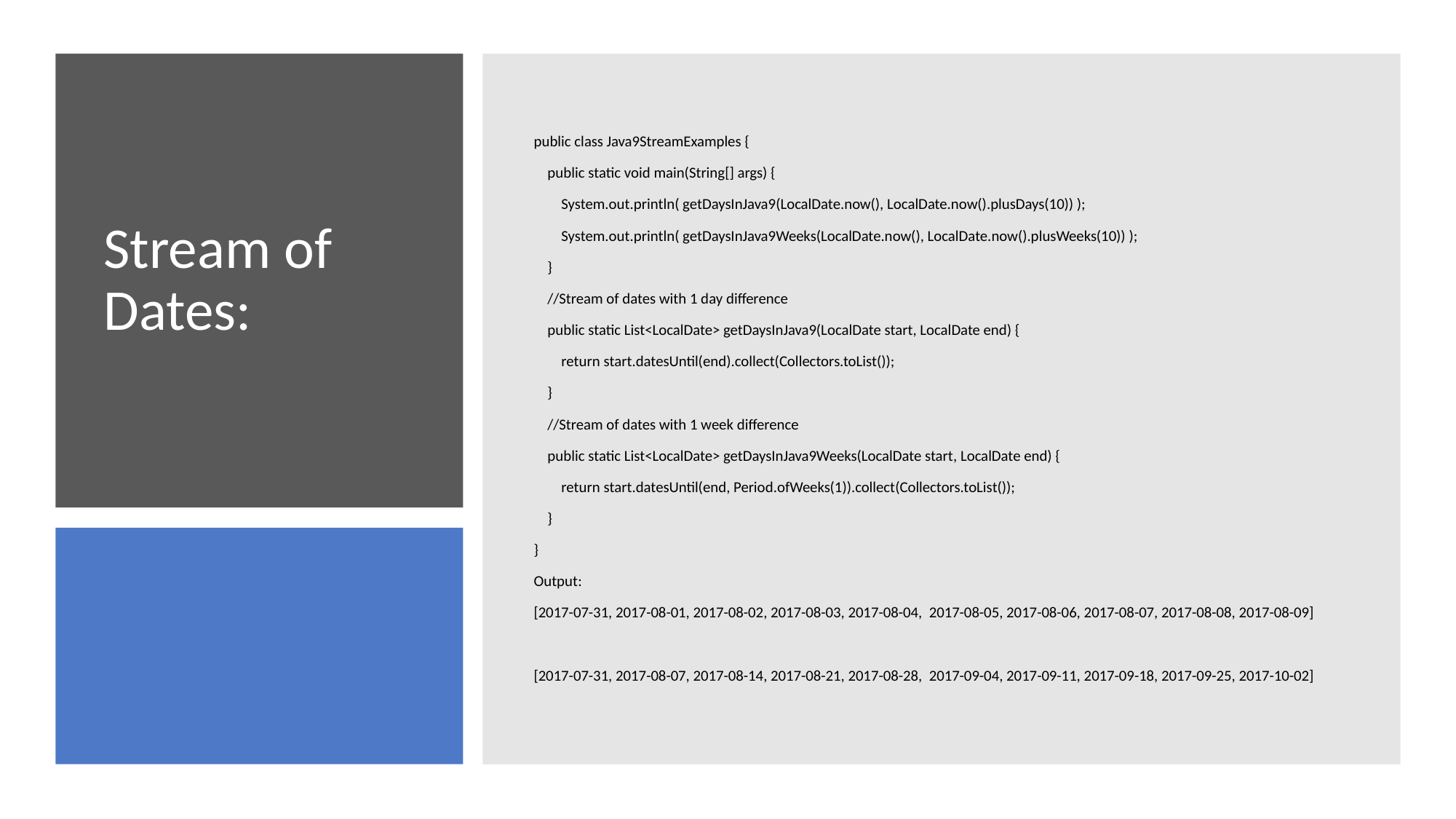

public class Java9StreamExamples {
    public static void main(String[] args) {
        System.out.println( getDaysInJava9(LocalDate.now(), LocalDate.now().plusDays(10)) );
        System.out.println( getDaysInJava9Weeks(LocalDate.now(), LocalDate.now().plusWeeks(10)) );
    }
    //Stream of dates with 1 day difference
    public static List<LocalDate> getDaysInJava9(LocalDate start, LocalDate end) {
        return start.datesUntil(end).collect(Collectors.toList());
    }
    //Stream of dates with 1 week difference
    public static List<LocalDate> getDaysInJava9Weeks(LocalDate start, LocalDate end) {
        return start.datesUntil(end, Period.ofWeeks(1)).collect(Collectors.toList());
    }
}
Output:
[2017-07-31, 2017-08-01, 2017-08-02, 2017-08-03, 2017-08-04,  2017-08-05, 2017-08-06, 2017-08-07, 2017-08-08, 2017-08-09]

[2017-07-31, 2017-08-07, 2017-08-14, 2017-08-21, 2017-08-28,  2017-09-04, 2017-09-11, 2017-09-18, 2017-09-25, 2017-10-02]
# Stream of Dates: